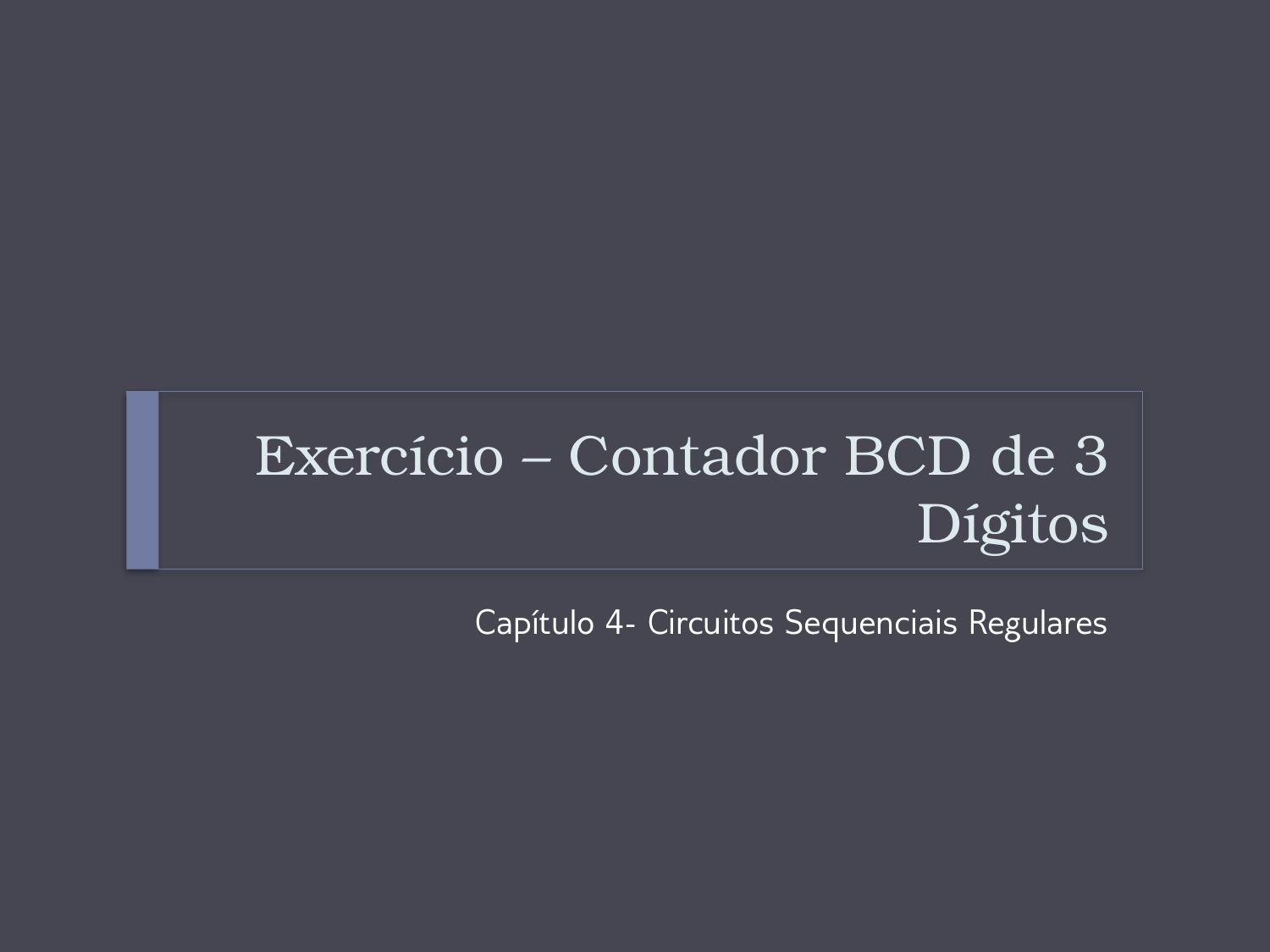

# Exercício – Contador BCD de 3 Dígitos
Capítulo 4- Circuitos Sequenciais Regulares